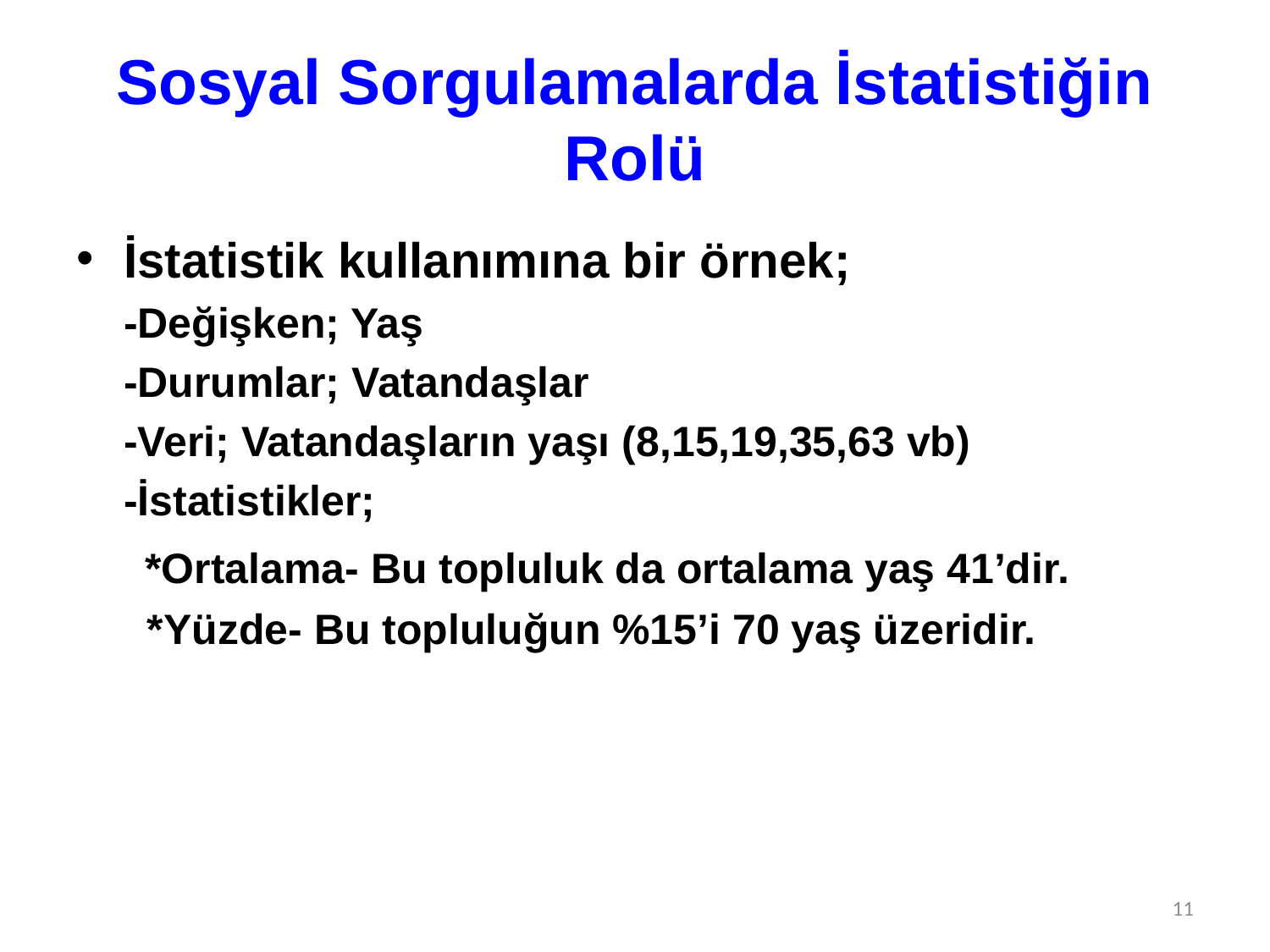

# Sosyal Sorgulamalarda İstatistiğin Rolü
İstatistik kullanımına bir örnek;
    -Değişken; Yaş
    -Durumlar; Vatandaşlar
    -Veri; Vatandaşların yaşı (8,15,19,35,63 vb)
    -İstatistikler;
     *Ortalama- Bu topluluk da ortalama yaş 41’dir.
      *Yüzde- Bu topluluğun %15’i 70 yaş üzeridir.
11